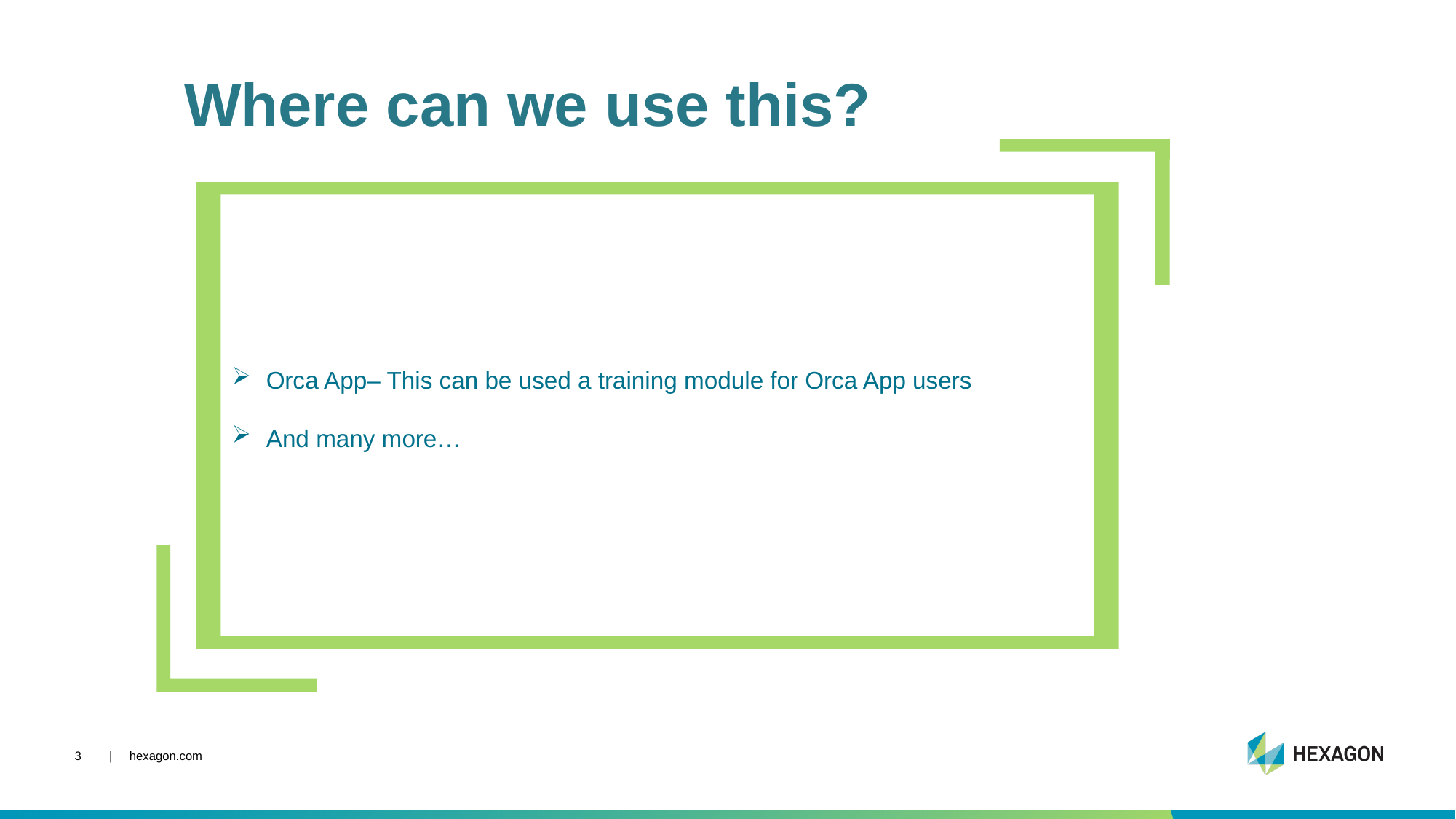

# Where can we use this?

Orca App– This can be used a training module for Orca App users
And many more…